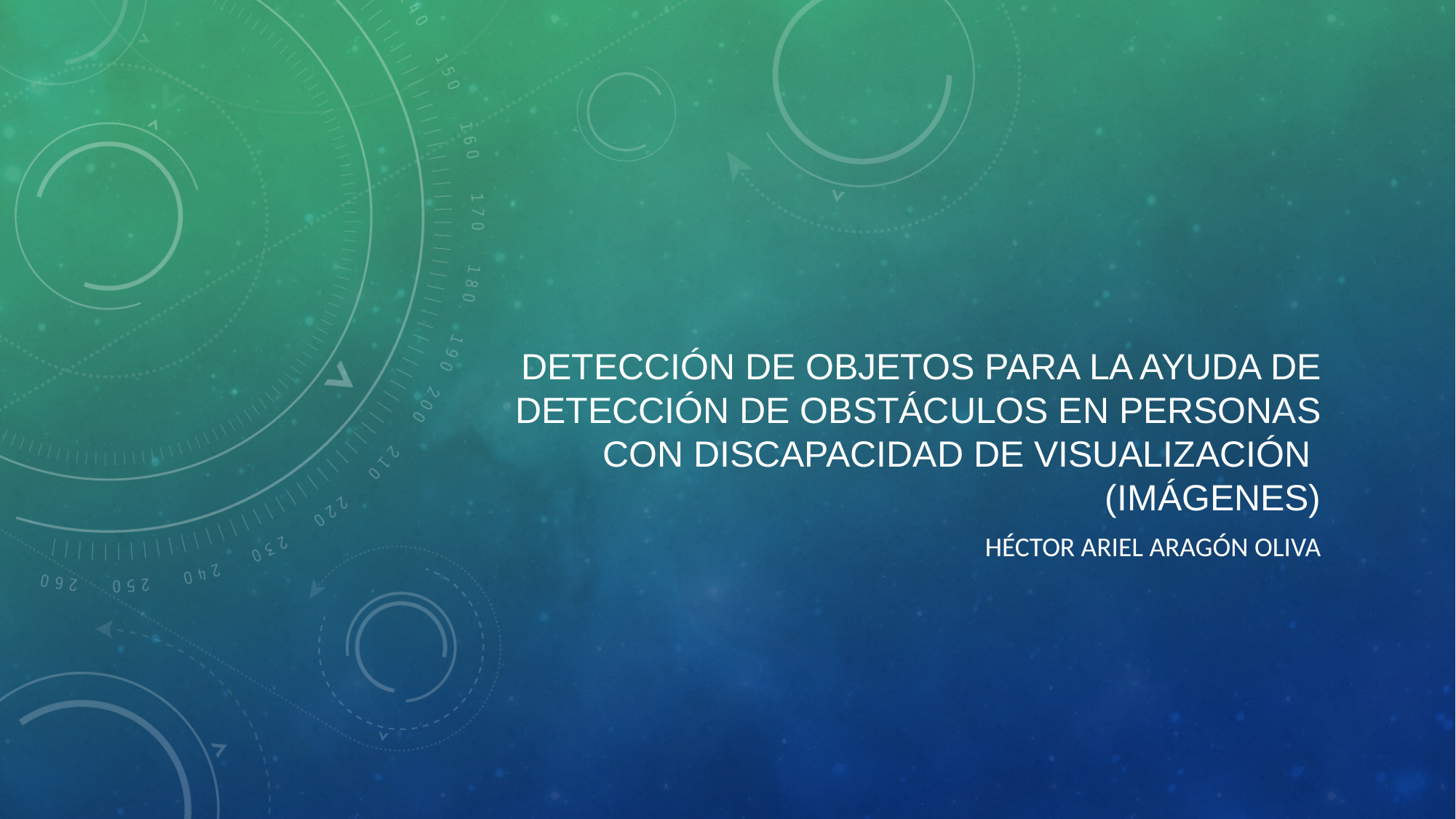

# Detección de objetos para la ayuda de detección de obstáculos en personas con discapacidad de visualización  (Imágenes)
Héctor Ariel Aragón Oliva